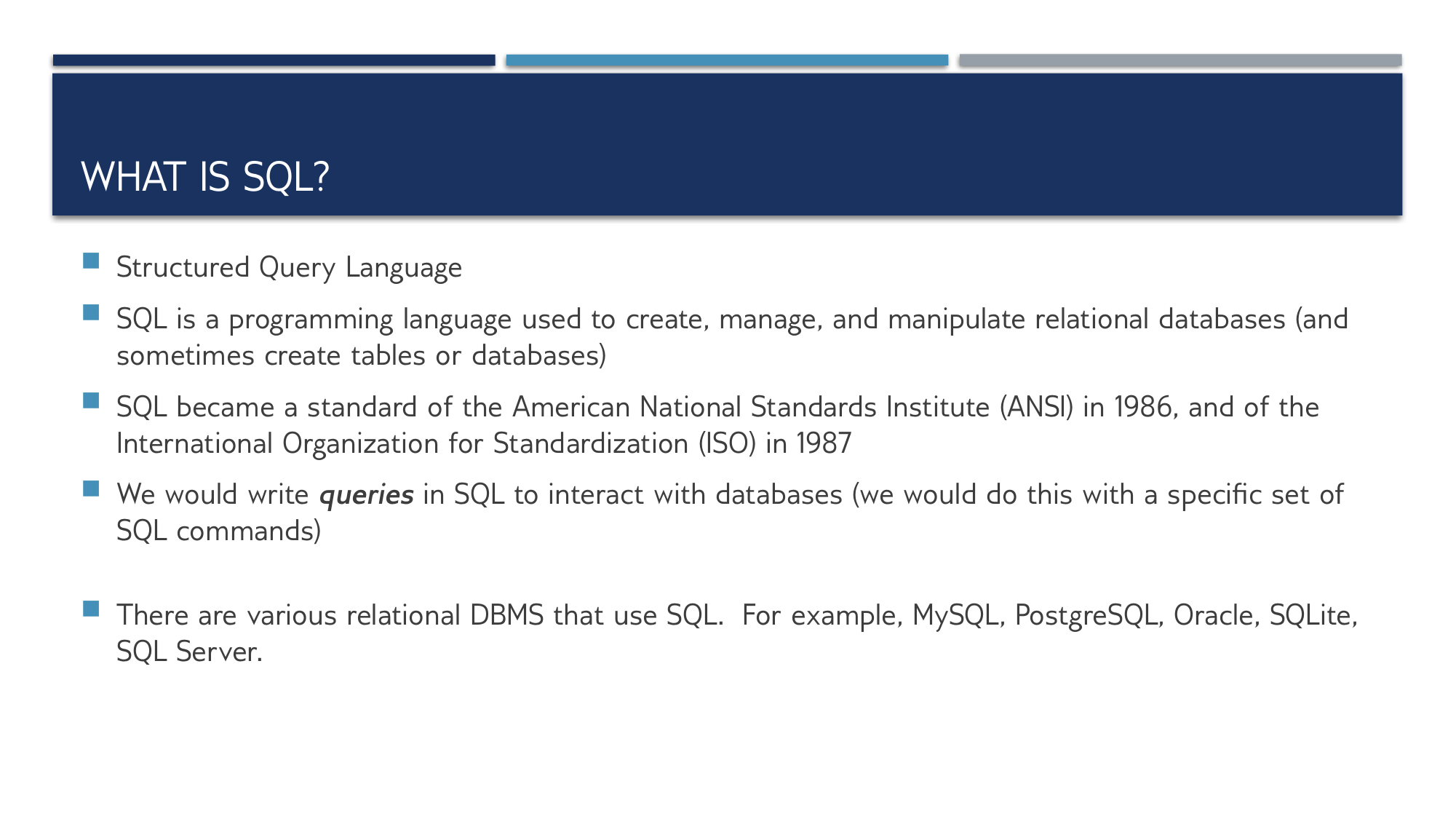

# What is sql?
Structured Query Language
SQL is a programming language used to create, manage, and manipulate relational databases (and sometimes create tables or databases)
SQL became a standard of the American National Standards Institute (ANSI) in 1986, and of the International Organization for Standardization (ISO) in 1987
We would write queries in SQL to interact with databases (we would do this with a specific set of SQL commands)

There are various relational DBMS that use SQL.  For example, MySQL, PostgreSQL, Oracle, SQLite, SQL Server.